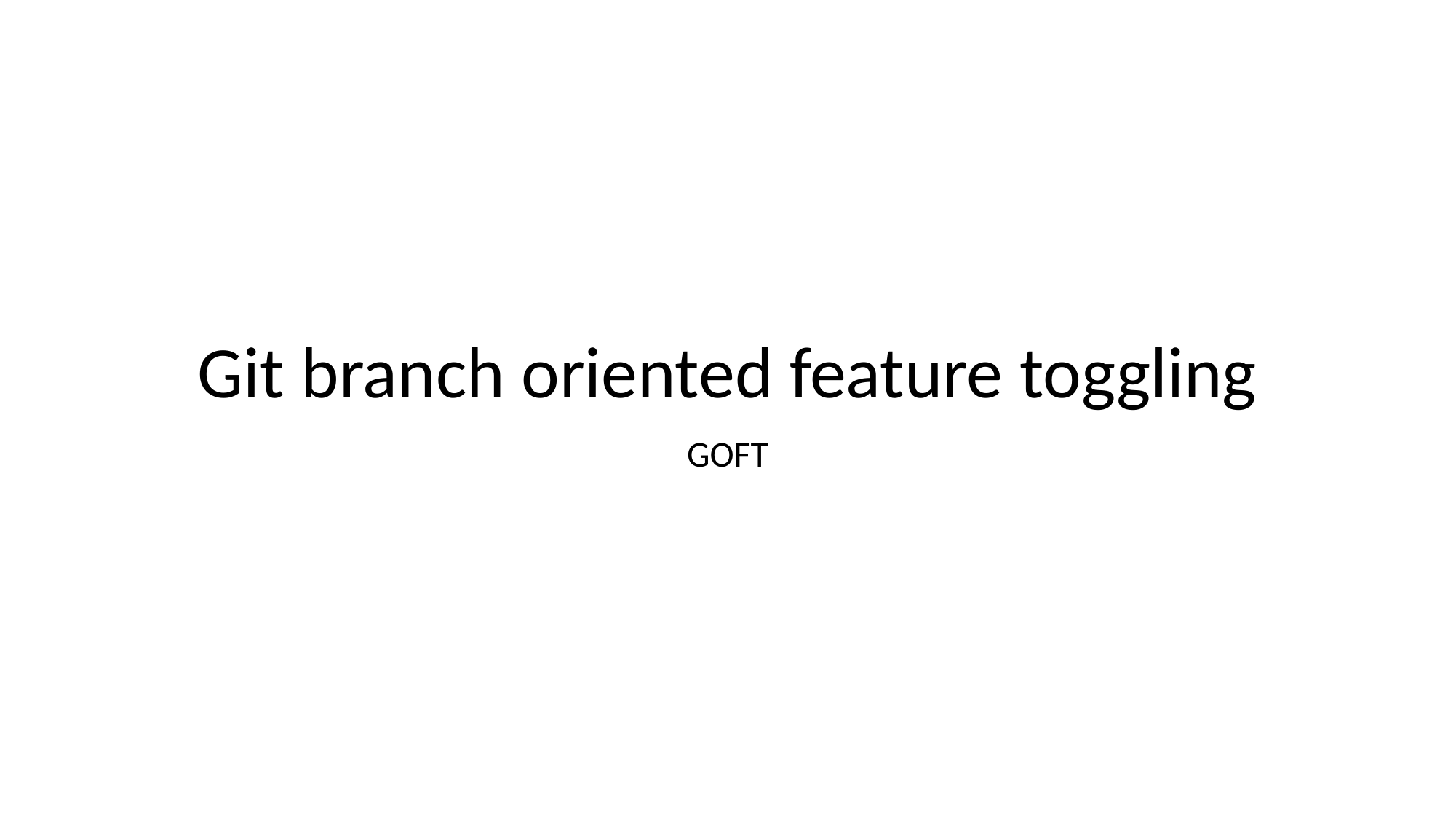

# Git branch oriented feature toggling
GOFT